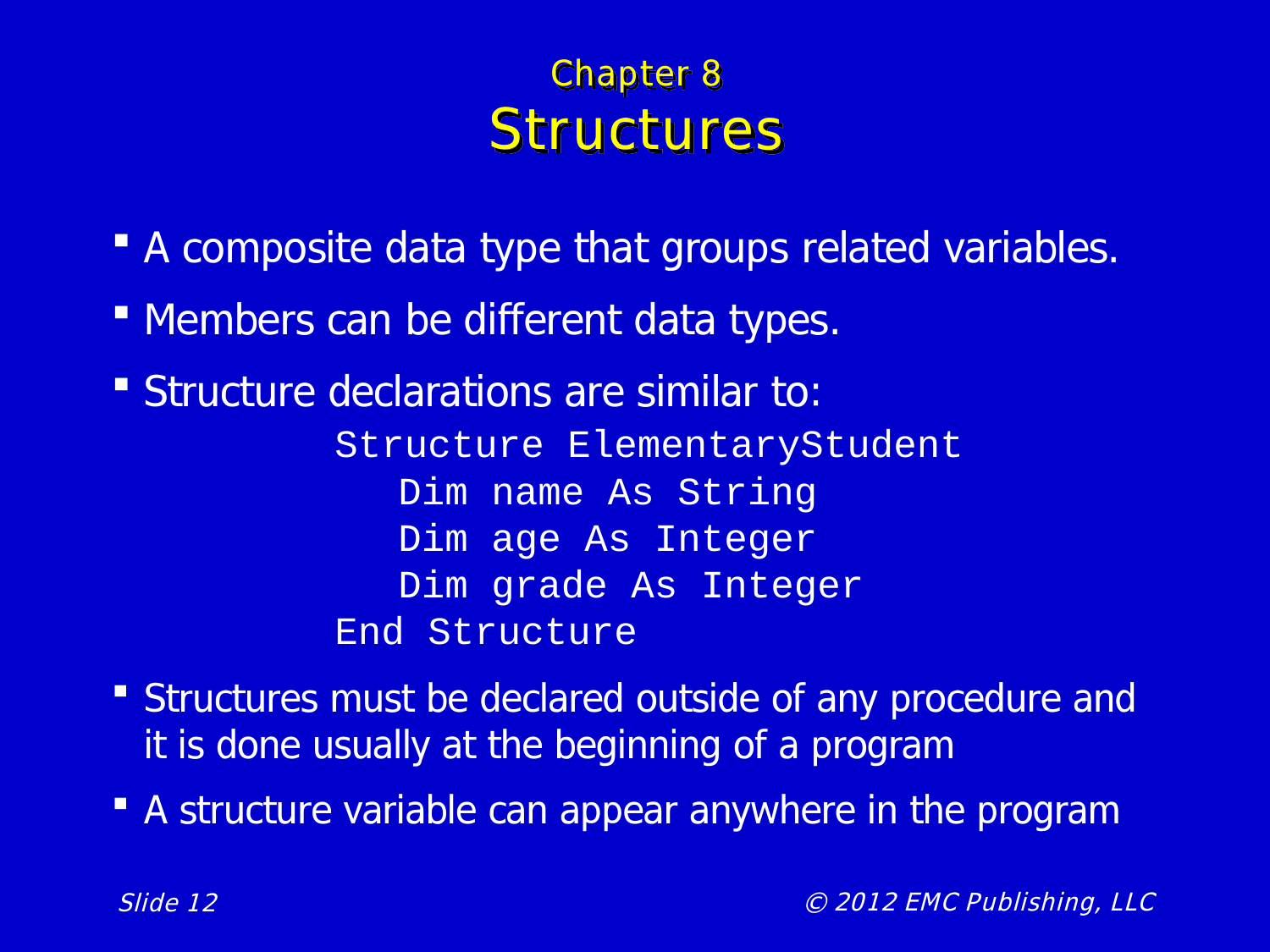

# Chapter 8 Structures
A composite data type that groups related variables.
Members can be different data types.
Structure declarations are similar to:
	Structure ElementaryStudent
		Dim name As String
		Dim age As Integer
		Dim grade As Integer
	End Structure
Structures must be declared outside of any procedure and it is done usually at the beginning of a program
A structure variable can appear anywhere in the program
© 2012 EMC Publishing, LLC
Slide 12